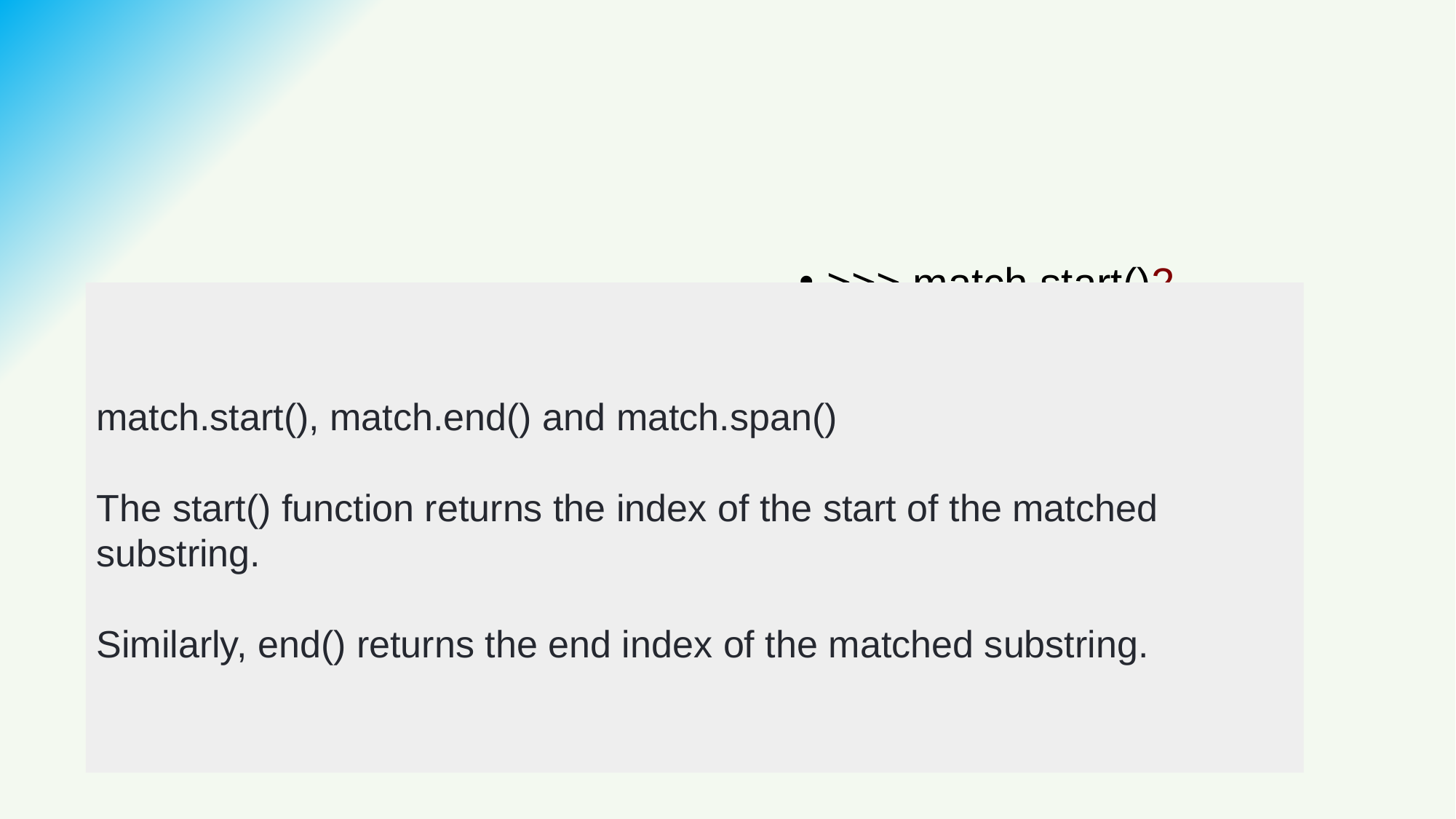

#
>>> match.start()2
>>> match.end()8

match.start(), match.end() and match.span()

The start() function returns the index of the start of the matched substring.

Similarly, end() returns the end index of the matched substring.